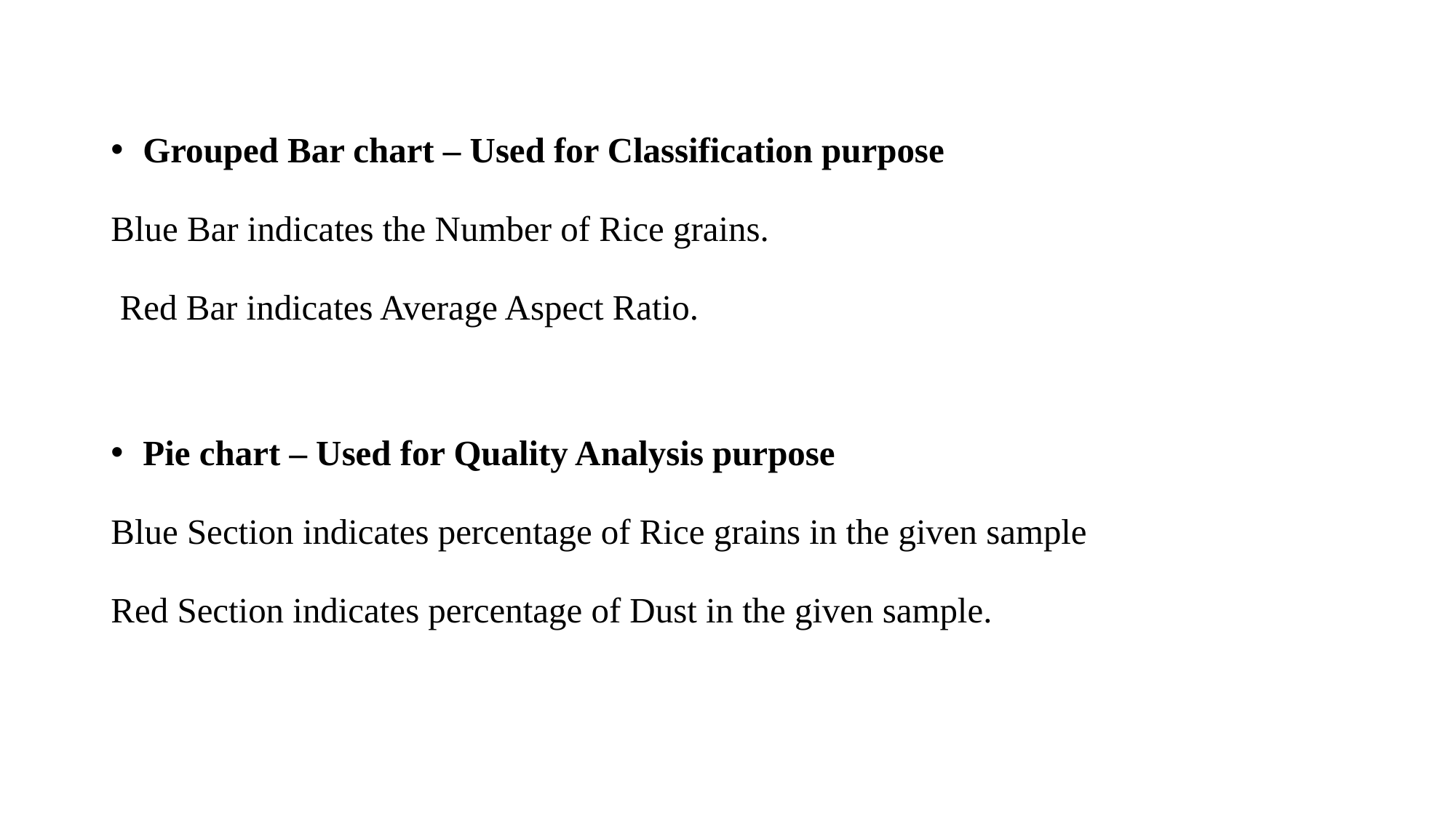

Grouped Bar chart – Used for Classification purpose
Blue Bar indicates the Number of Rice grains.
 Red Bar indicates Average Aspect Ratio.

Pie chart – Used for Quality Analysis purpose
Blue Section indicates percentage of Rice grains in the given sample
Red Section indicates percentage of Dust in the given sample.